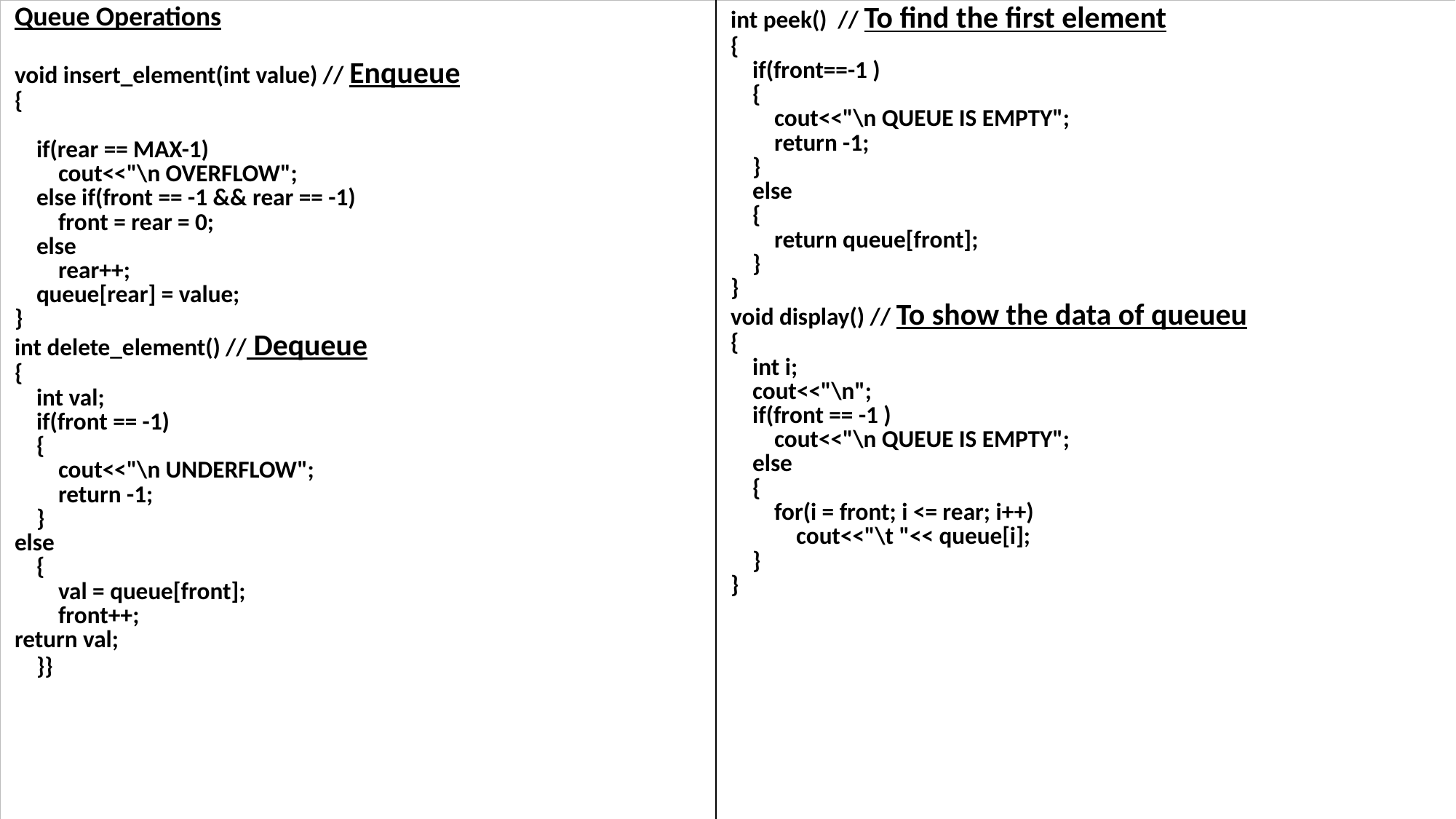

| Queue Operations void insert\_element(int value) // Enqueue { if(rear == MAX-1) cout<<"\n OVERFLOW"; else if(front == -1 && rear == -1) front = rear = 0; else rear++; queue[rear] = value; } int delete\_element() // Dequeue { int val; if(front == -1) { cout<<"\n UNDERFLOW"; return -1; } else { val = queue[front]; front++; return val; }} | int peek() // To find the first element { if(front==-1 ) { cout<<"\n QUEUE IS EMPTY"; return -1; } else { return queue[front]; } } void display() // To show the data of queueu { int i; cout<<"\n"; if(front == -1 ) cout<<"\n QUEUE IS EMPTY"; else { for(i = front; i <= rear; i++) cout<<"\t "<< queue[i]; } } |
| --- | --- |